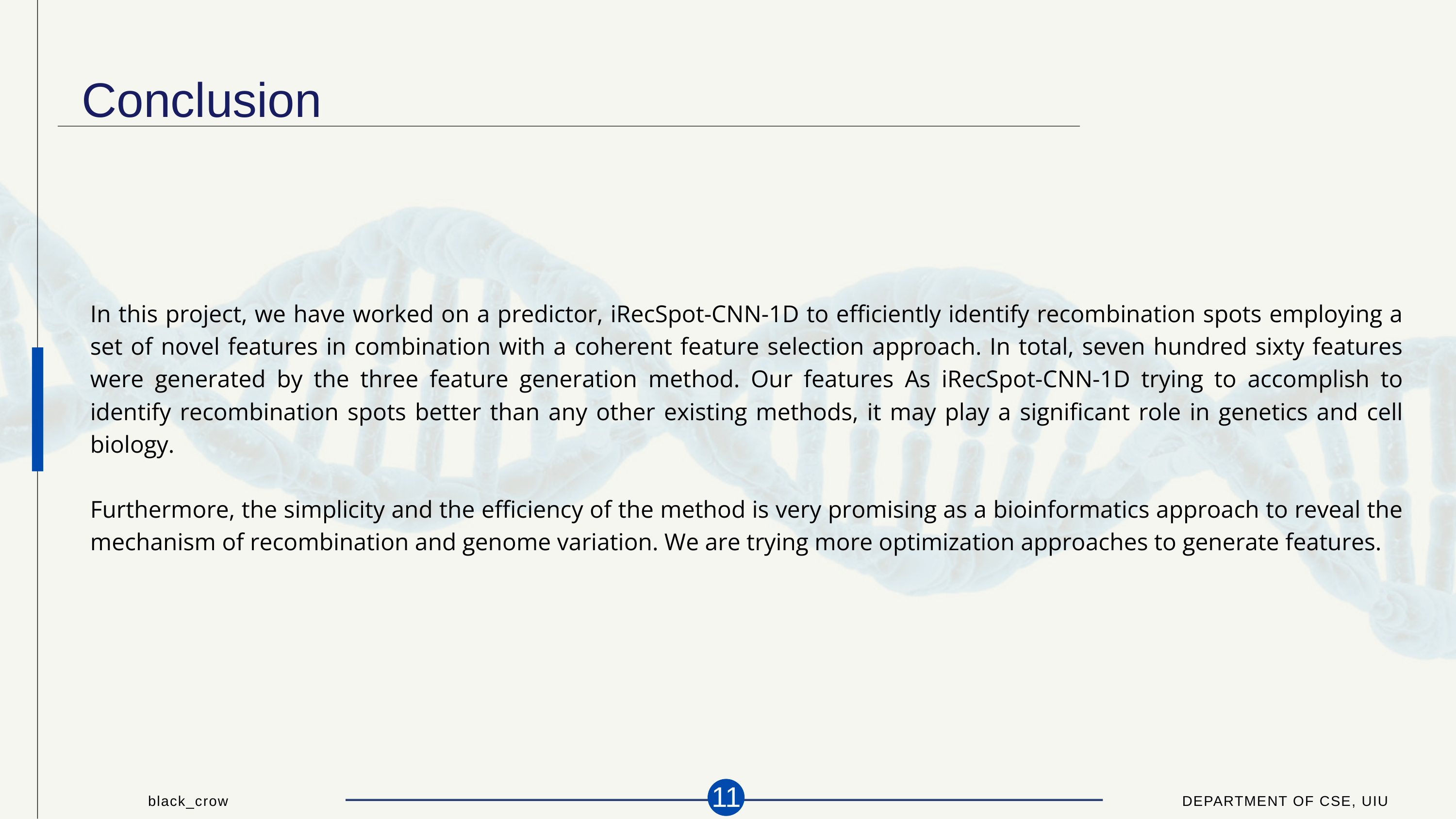

Conclusion
In this project, we have worked on a predictor, iRecSpot-CNN-1D to efficiently identify recombination spots employing a set of novel features in combination with a coherent feature selection approach. In total, seven hundred sixty features were generated by the three feature generation method. Our features As iRecSpot-CNN-1D trying to accomplish to identify recombination spots better than any other existing methods, it may play a significant role in genetics and cell biology.

Furthermore, the simplicity and the efficiency of the method is very promising as a bioinformatics approach to reveal the mechanism of recombination and genome variation. We are trying more optimization approaches to generate features.
11

black_crow
DEPARTMENT OF CSE, UIU